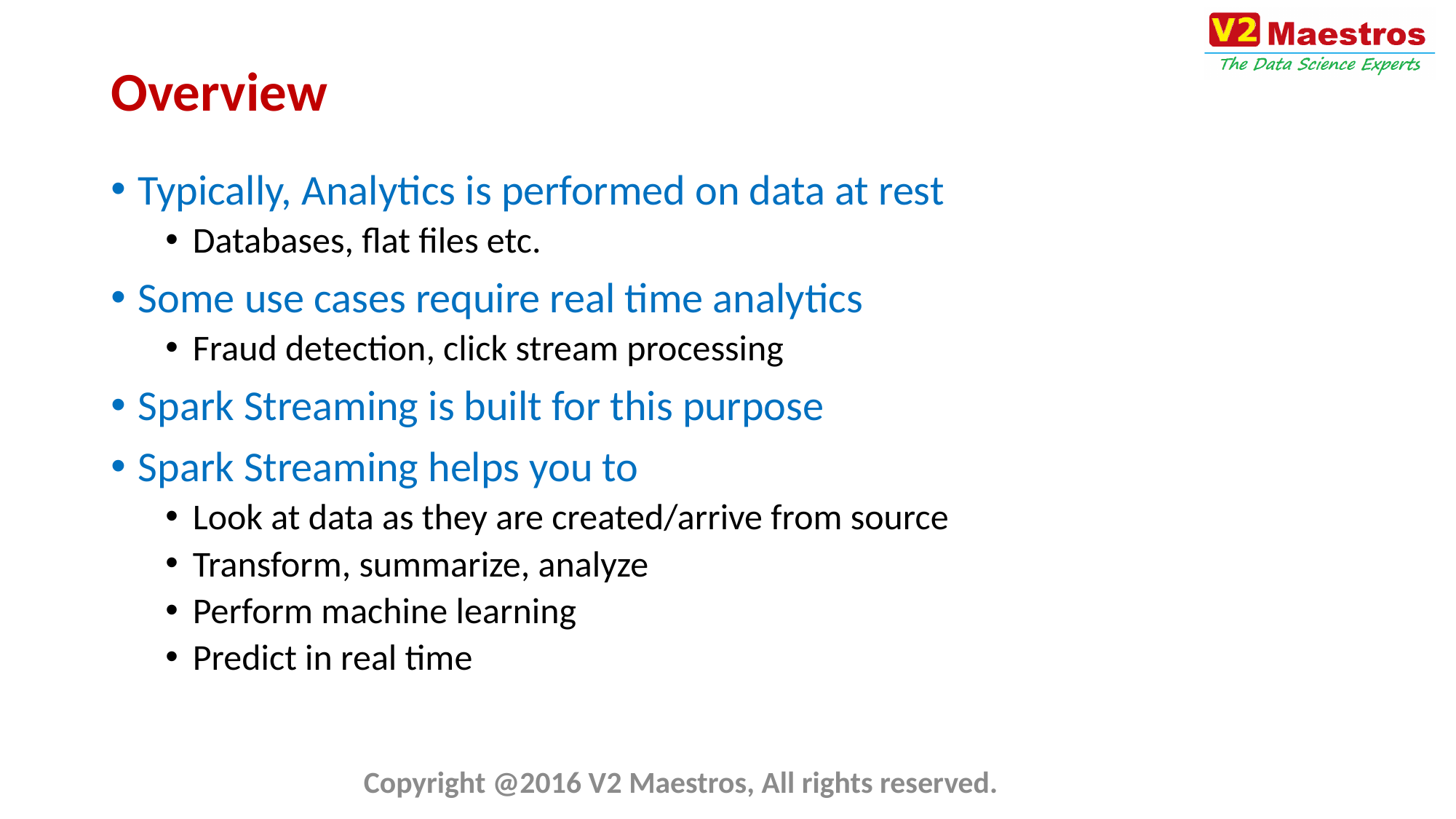

# Overview
Typically, Analytics is performed on data at rest
Databases, flat files etc.
Some use cases require real time analytics
Fraud detection, click stream processing
Spark Streaming is built for this purpose
Spark Streaming helps you to
Look at data as they are created/arrive from source
Transform, summarize, analyze
Perform machine learning
Predict in real time
Copyright @2016 V2 Maestros, All rights reserved.